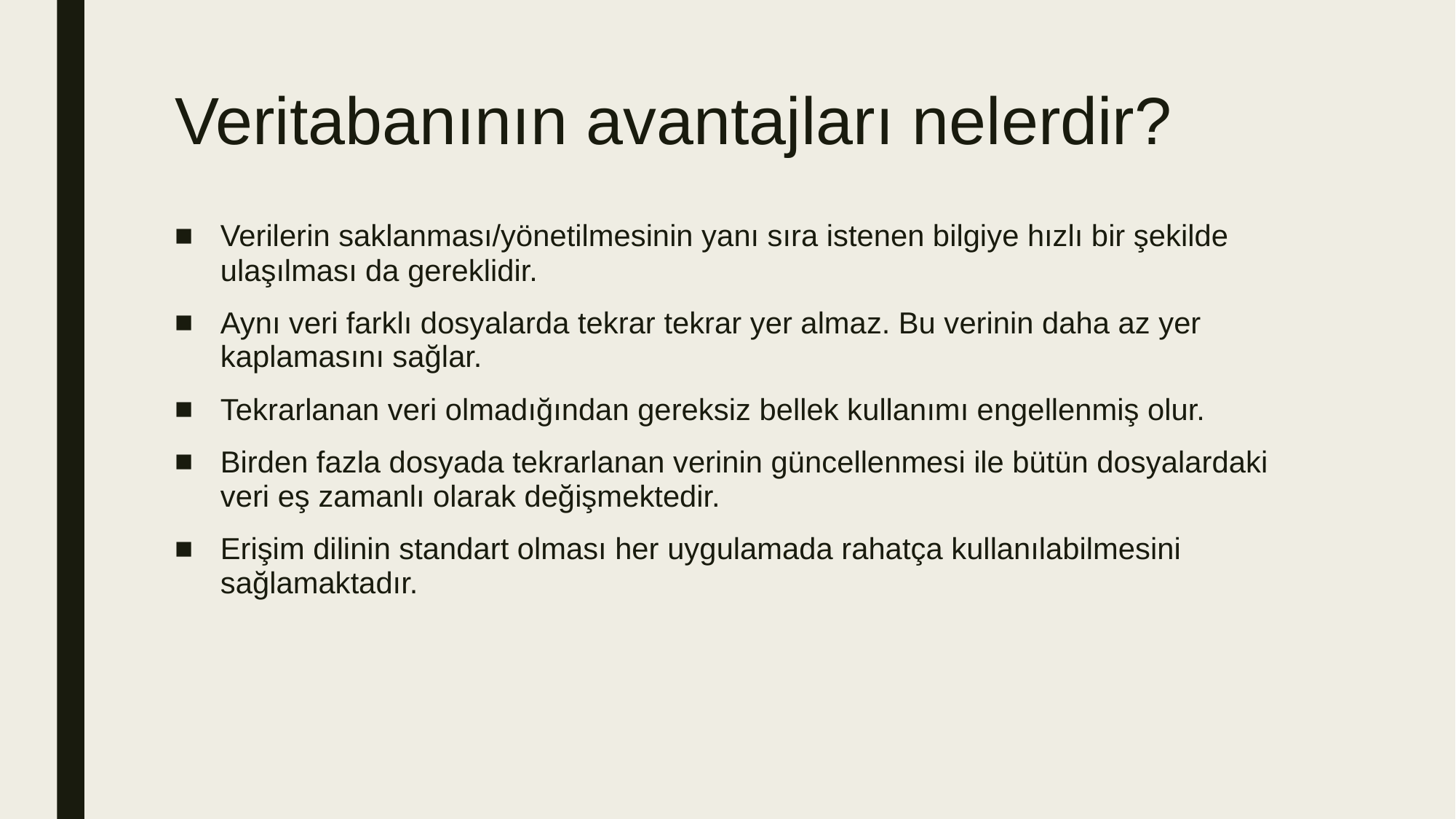

# Veritabanının avantajları nelerdir?
Verilerin saklanması/yönetilmesinin yanı sıra istenen bilgiye hızlı bir şekilde ulaşılması da gereklidir.
Aynı veri farklı dosyalarda tekrar tekrar yer almaz. Bu verinin daha az yer kaplamasını sağlar.
Tekrarlanan veri olmadığından gereksiz bellek kullanımı engellenmiş olur.
Birden fazla dosyada tekrarlanan verinin güncellenmesi ile bütün dosyalardaki veri eş zamanlı olarak değişmektedir.
Erişim dilinin standart olması her uygulamada rahatça kullanılabilmesini sağlamaktadır.